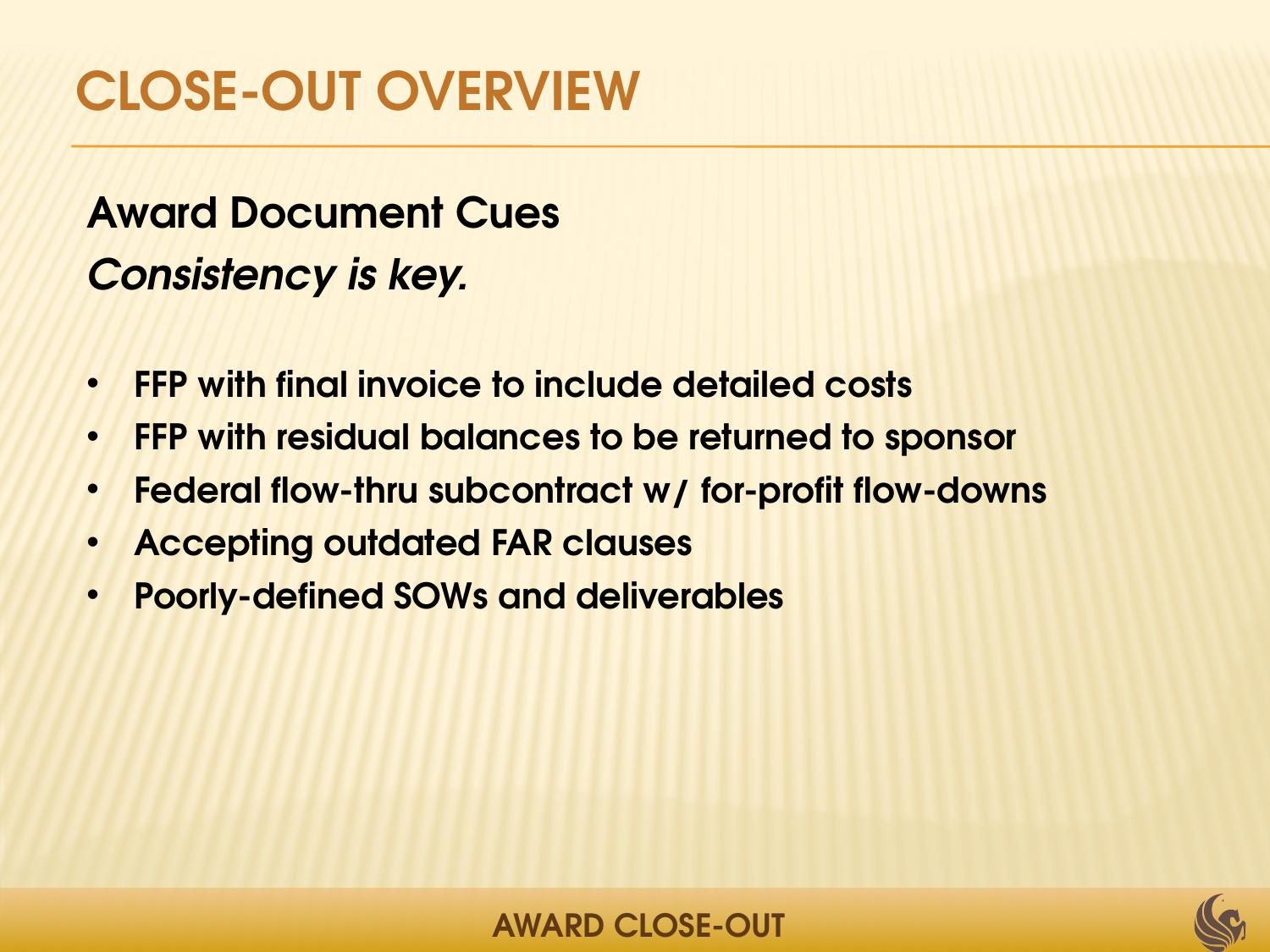

CLOSE-OUT OVERVIEW

Award Document Cues
Consistency is key.

FFP with final invoice to include detailed costs
FFP with residual balances to be returned to sponsor
Federal flow-thru subcontract w/ for-profit flow-downs
Accepting outdated FAR clauses
Poorly-defined SOWs and deliverables

AWARD CLOSE-OUT